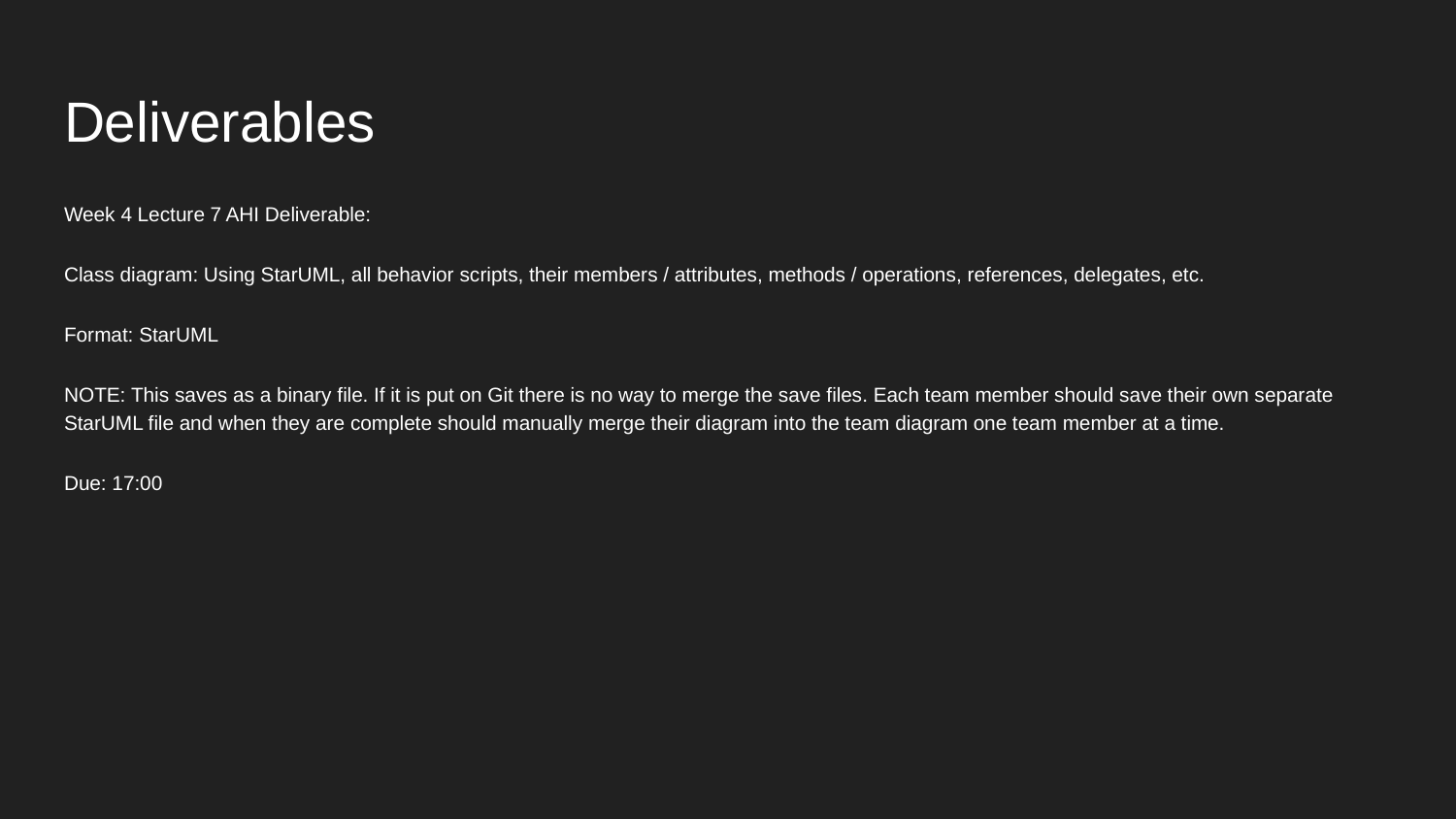

# Deliverables
Week 4 Lecture 7 AHI Deliverable:
Class diagram: Using StarUML, all behavior scripts, their members / attributes, methods / operations, references, delegates, etc.
Format: StarUML
NOTE: This saves as a binary file. If it is put on Git there is no way to merge the save files. Each team member should save their own separate StarUML file and when they are complete should manually merge their diagram into the team diagram one team member at a time.
Due: 17:00